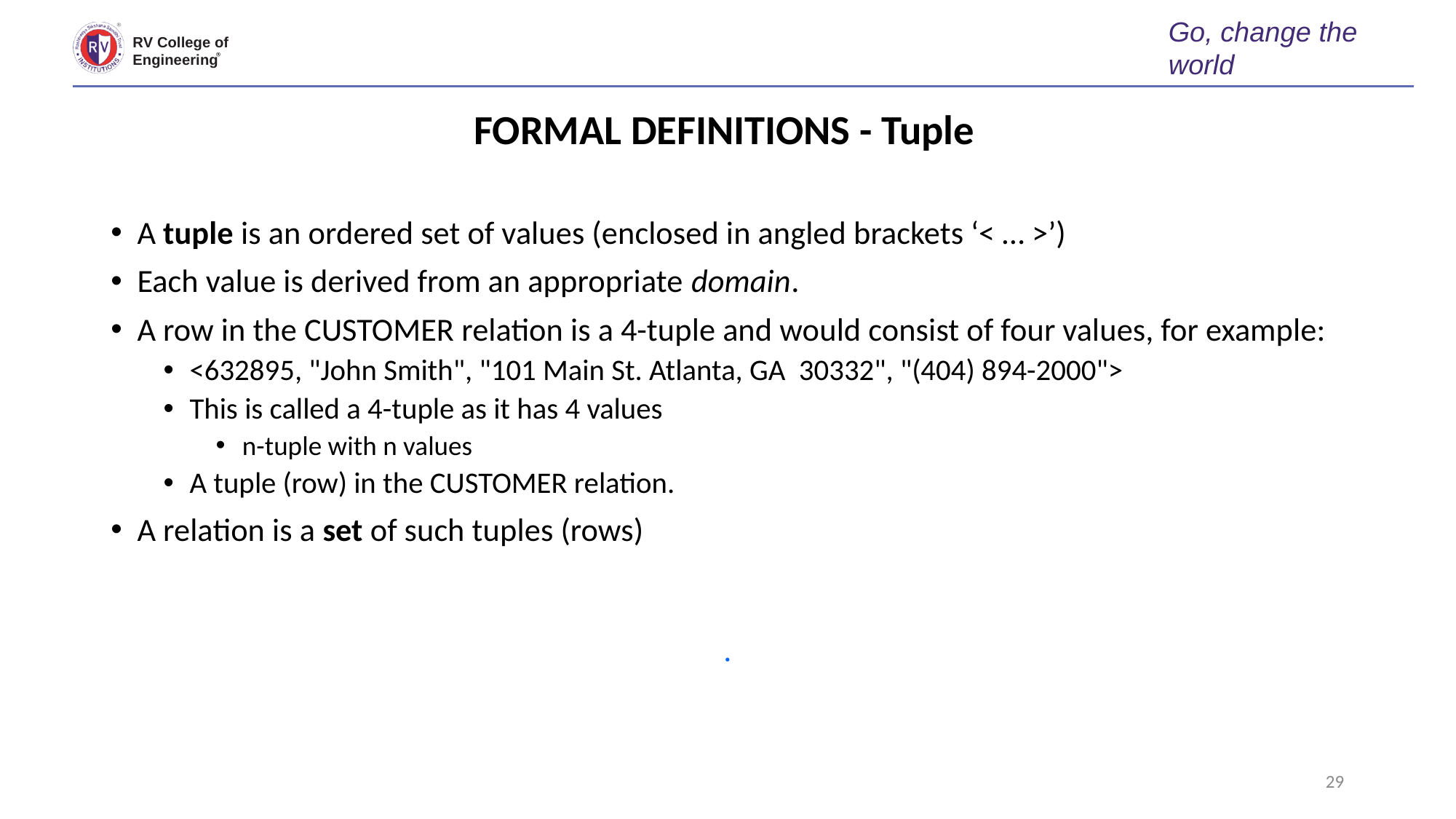

Go, change the world

RV College of
Engineering

# FORMAL DEFINITIONS - Tuple

A tuple is an ordered set of values (enclosed in angled brackets ‘< … >’)
Each value is derived from an appropriate domain.
A row in the CUSTOMER relation is a 4-tuple and would consist of four values, for example:
<632895, "John Smith", "101 Main St. Atlanta, GA  30332", "(404) 894-2000">
This is called a 4-tuple as it has 4 values
n-tuple with n values
A tuple (row) in the CUSTOMER relation.
A relation is a set of such tuples (rows)

Manages :  1:1 relationship type between EMPLOYEE and 	   DE
.
ENT. Employee participation is partial. Department participation is not clear fro
 are the relationship types observed

29